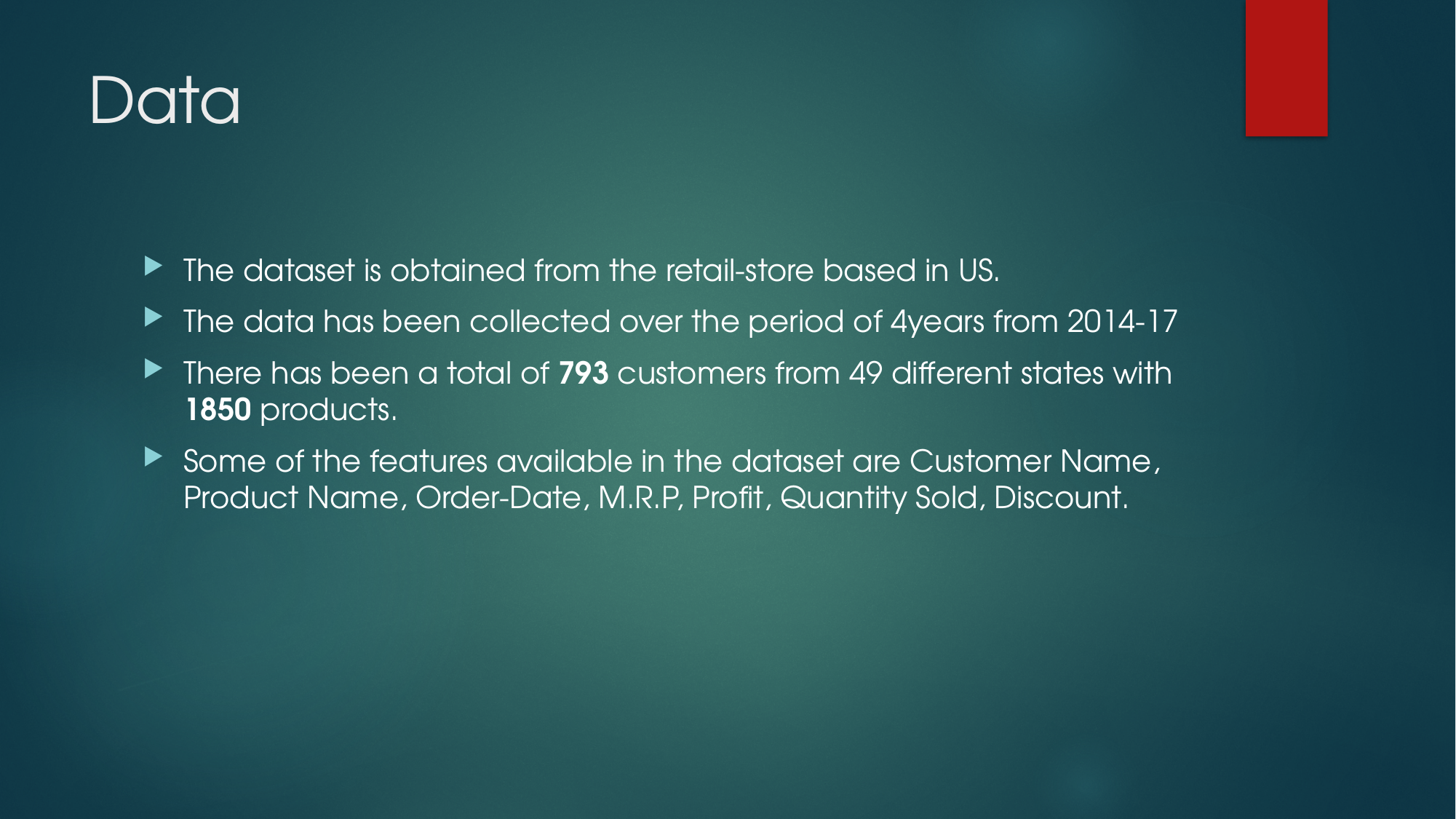

# Data
The dataset is obtained from the retail-store based in US.
The data has been collected over the period of 4years from 2014-17
There has been a total of 793 customers from 49 different states with 1850 products.
Some of the features available in the dataset are Customer Name, Product Name, Order-Date, M.R.P, Profit, Quantity Sold, Discount.